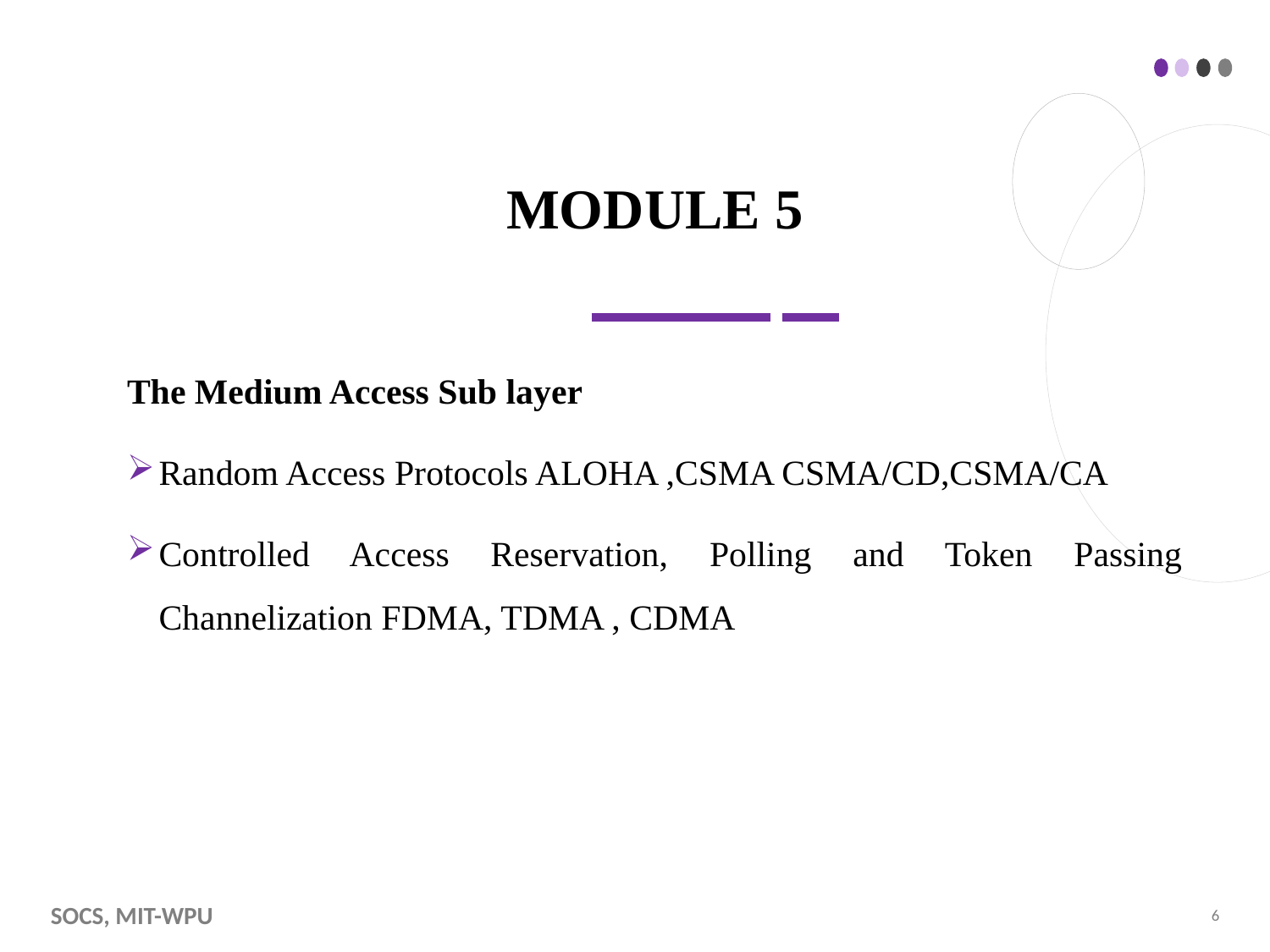

# Module 5
The Medium Access Sub layer
Random Access Protocols ALOHA ,CSMA CSMA/CD,CSMA/CA
Controlled Access Reservation, Polling and Token Passing Channelization FDMA, TDMA , CDMA
SoCS, MIT-WPU
6